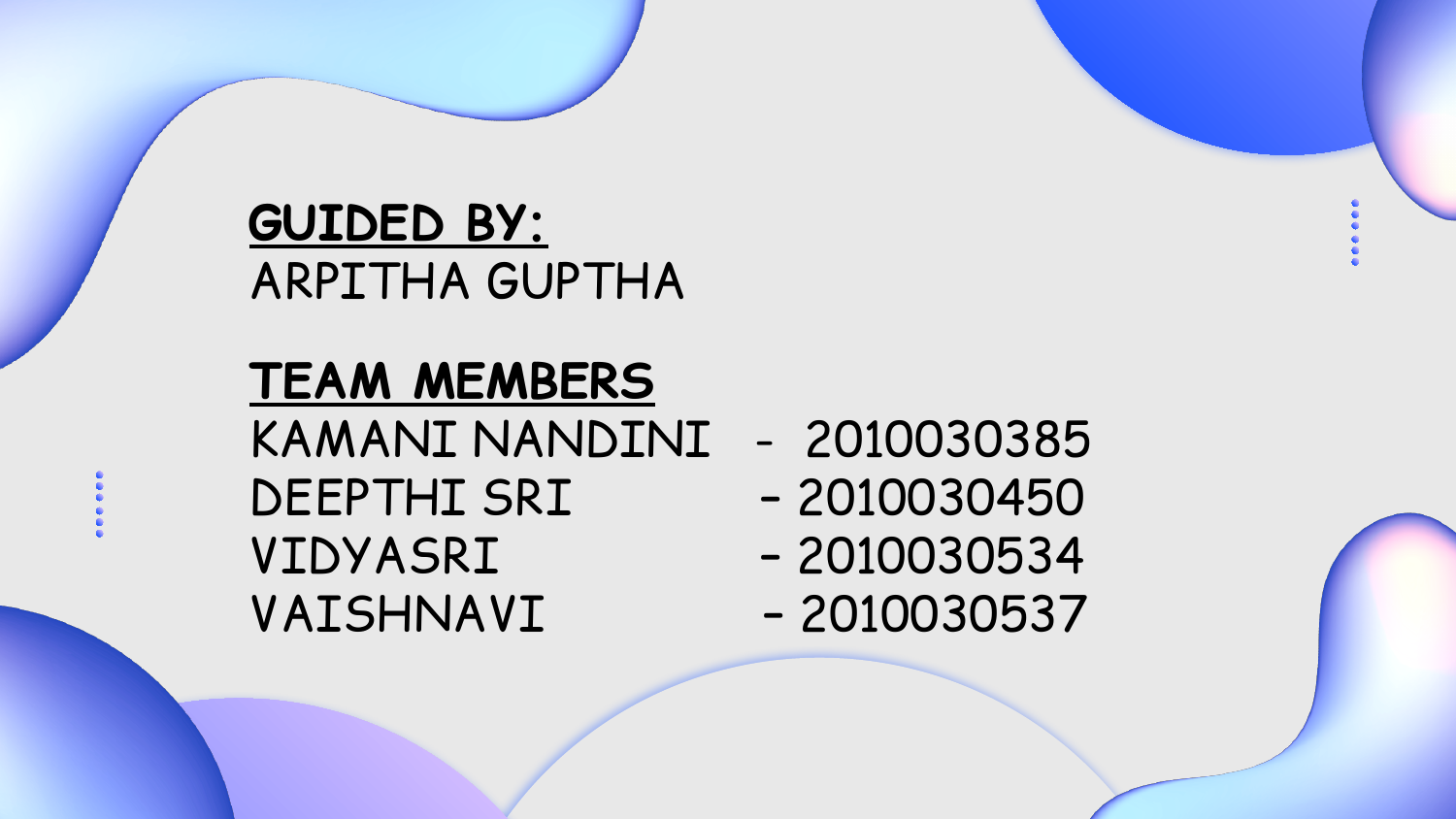

GUIDED BY:
ARPITHA GUPTHA

TEAM MEMBERS
KAMANI NANDINI   -  2010030385
DEEPTHI SRI             – 2010030450
VIDYASRI                  – 2010030534
VAISHNAVI               – 2010030537